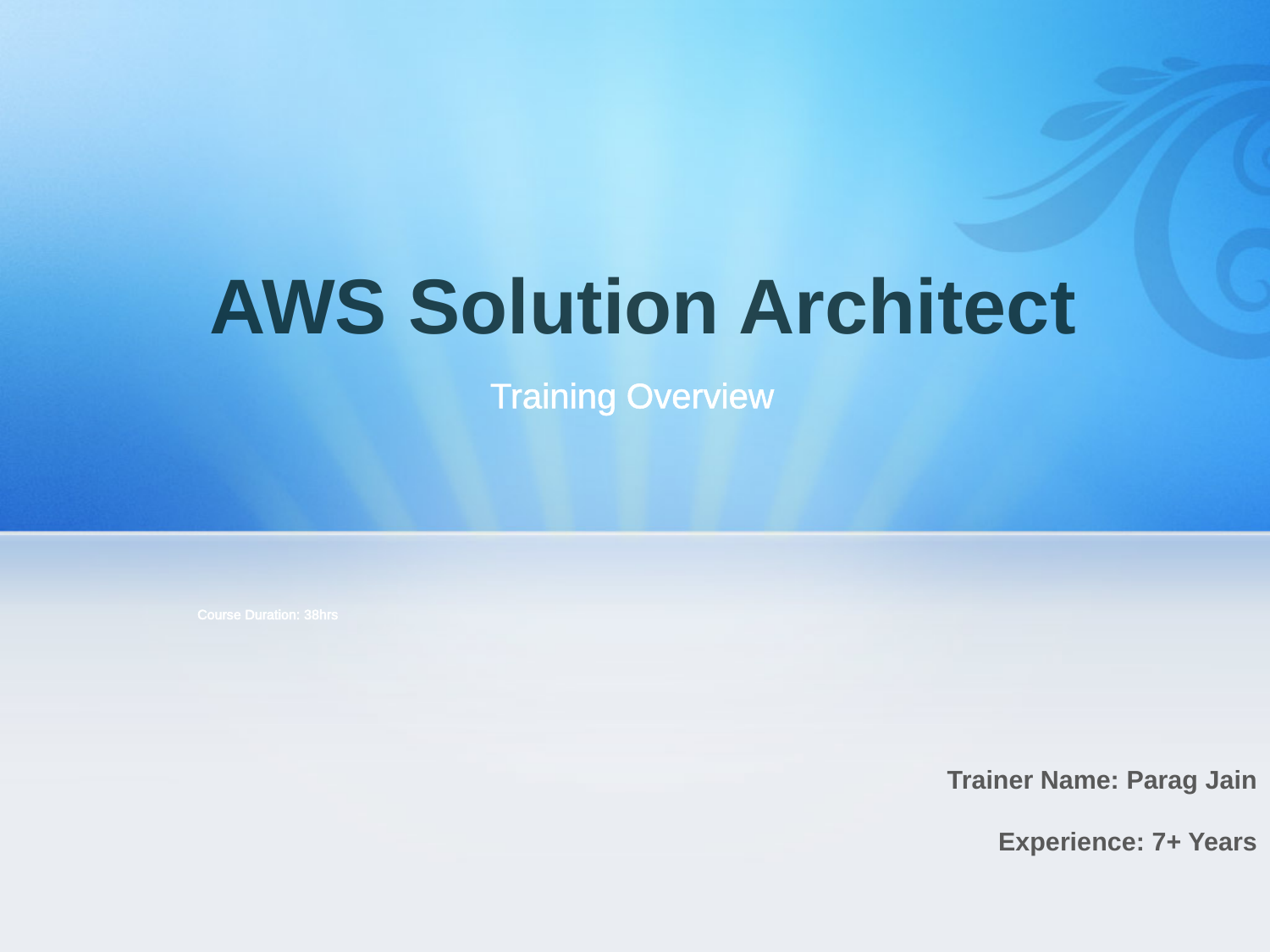

AWS Solution Architect
Training Overview
# Course Duration: 38hrs
Trainer Name: Parag Jain

Experience: 7+ Years